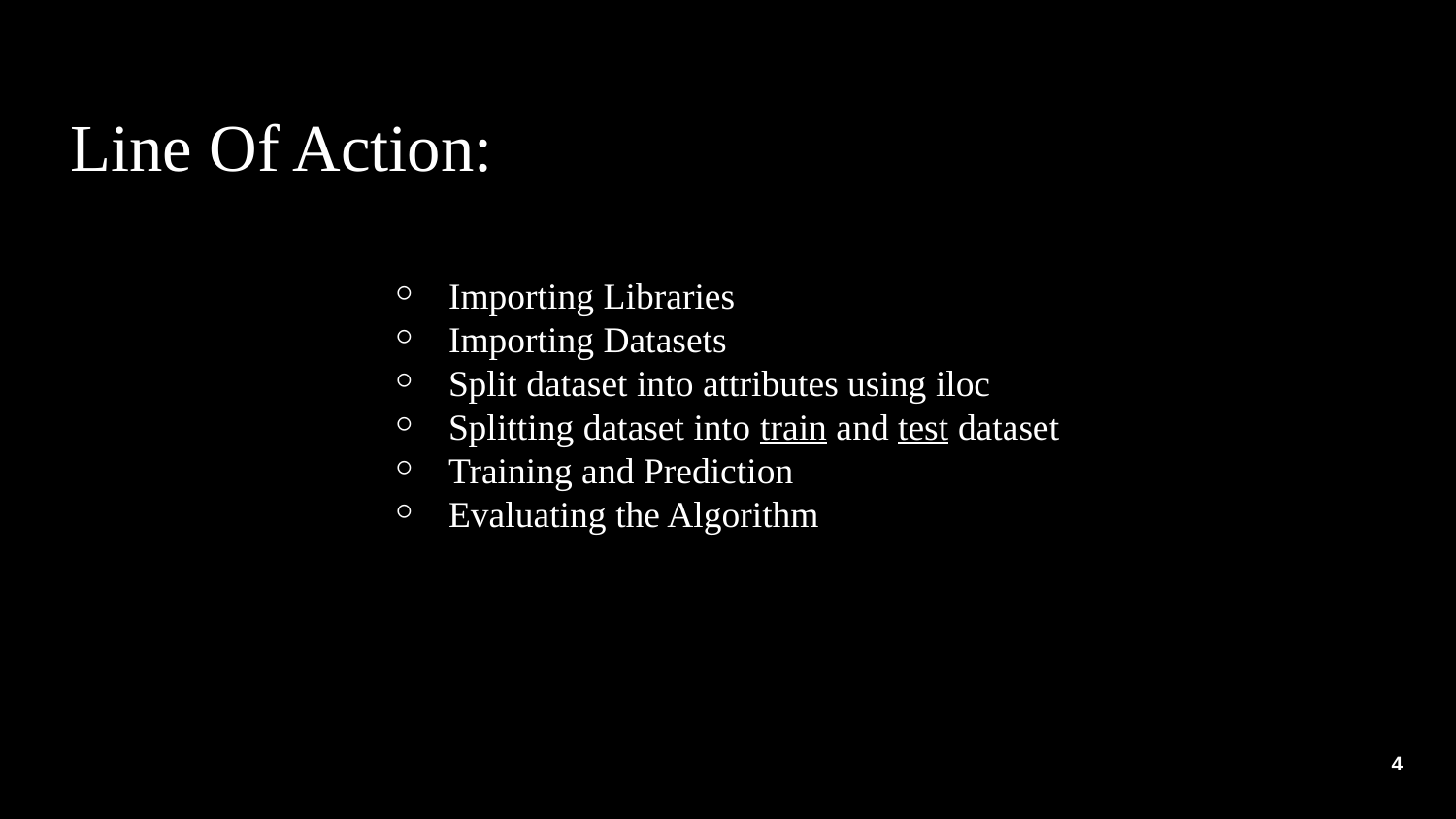

# Line Of Action:
Importing Libraries
Importing Datasets
Split dataset into attributes using iloc
Splitting dataset into train and test dataset
Training and Prediction
Evaluating the Algorithm
4